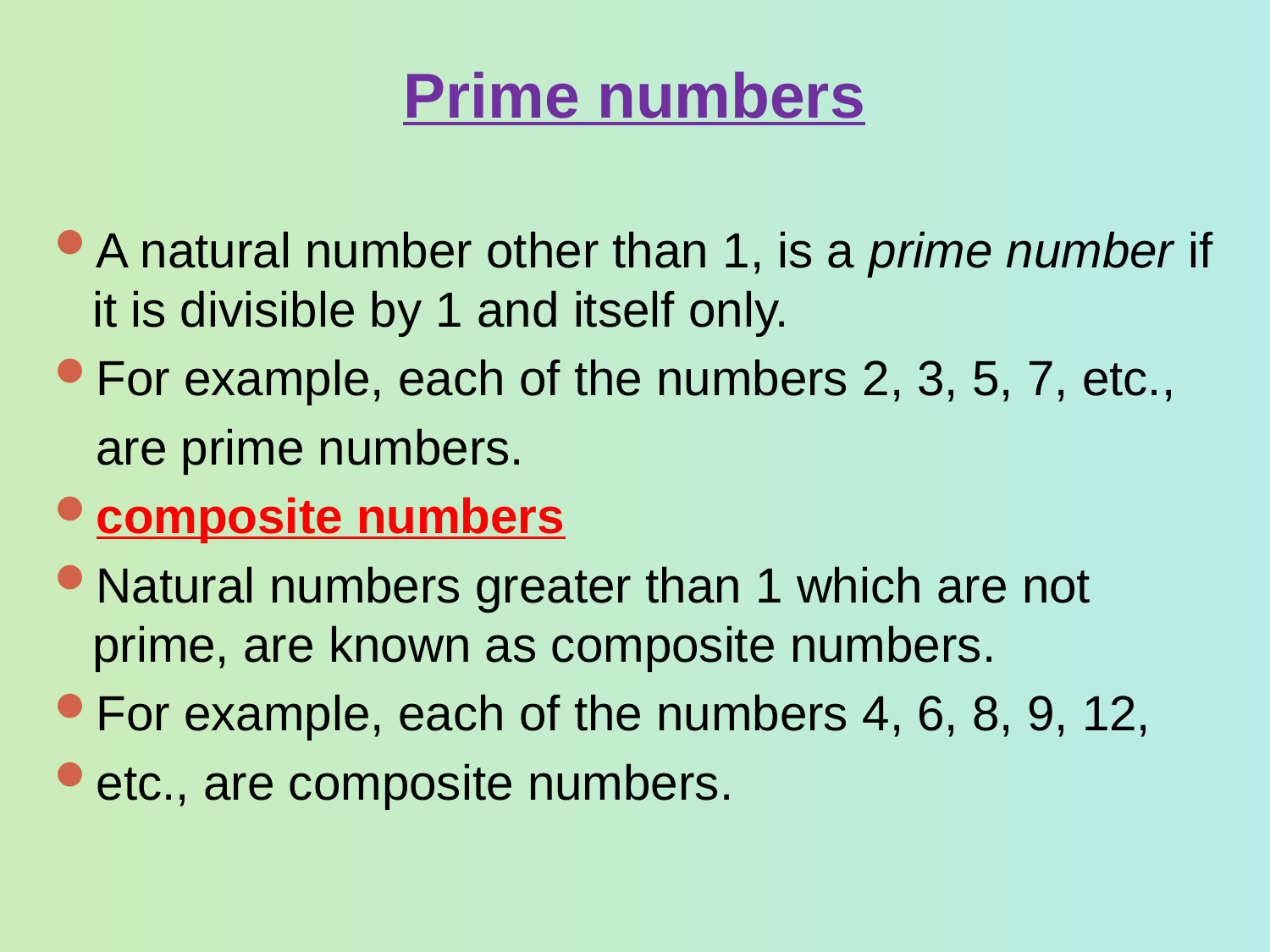

# Prime numbers
A natural number other than 1, is a prime number if it is divisible by 1 and itself only.
For example, each of the numbers 2, 3, 5, 7, etc.,
   are prime numbers.
composite numbers
Natural numbers greater than 1 which are not prime, are known as composite numbers.
For example, each of the numbers 4, 6, 8, 9, 12,
etc., are composite numbers.